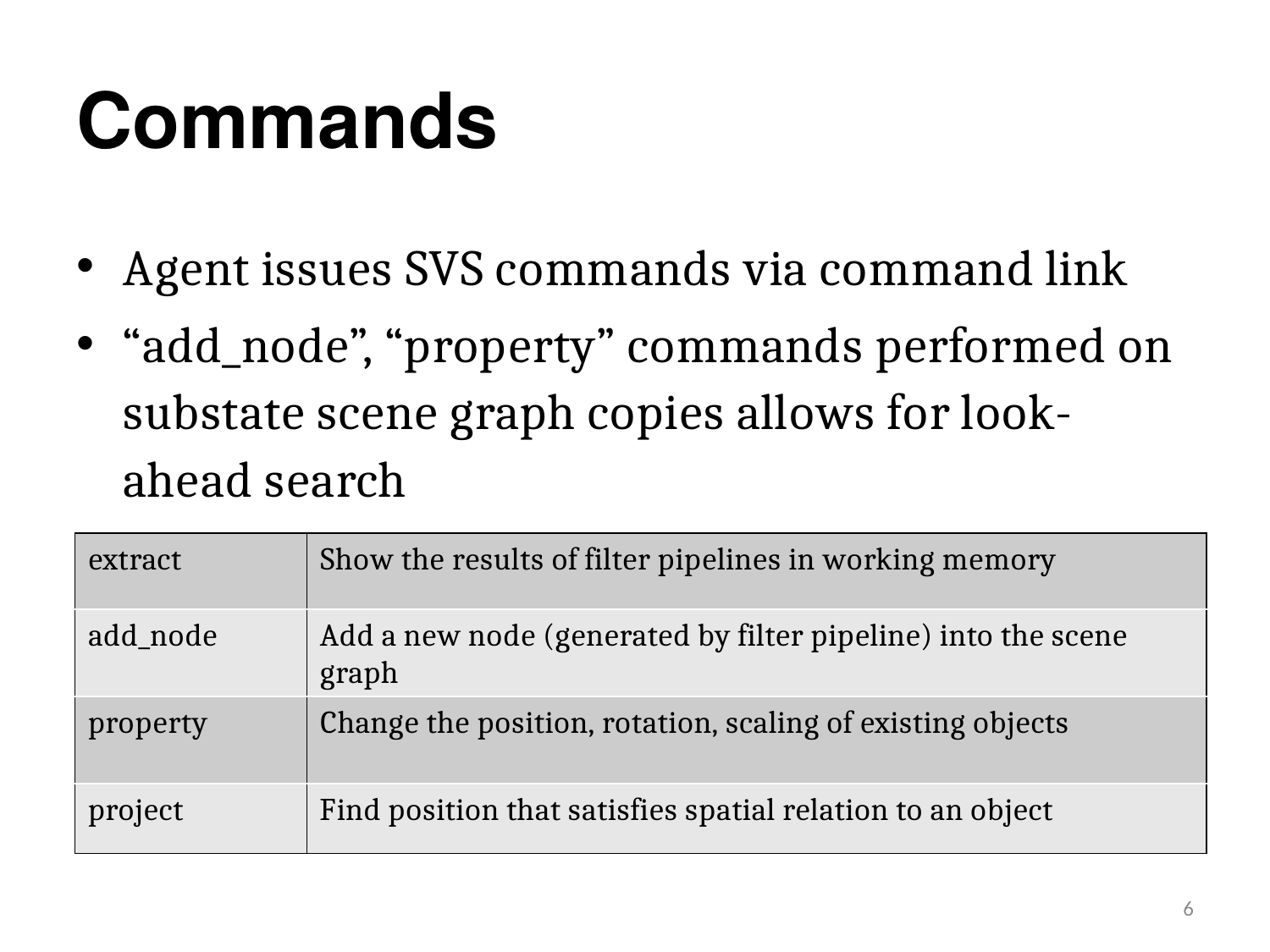

# Commands
Agent issues SVS commands via command link
“add_node”, “property” commands performed on substate scene graph copies allows for look-ahead search
| extract | Show the results of filter pipelines in working memory |
| --- | --- |
| add\_node | Add a new node (generated by filter pipeline) into the scene graph |
| property | Change the position, rotation, scaling of existing objects |
| project | Find position that satisfies spatial relation to an object |
6